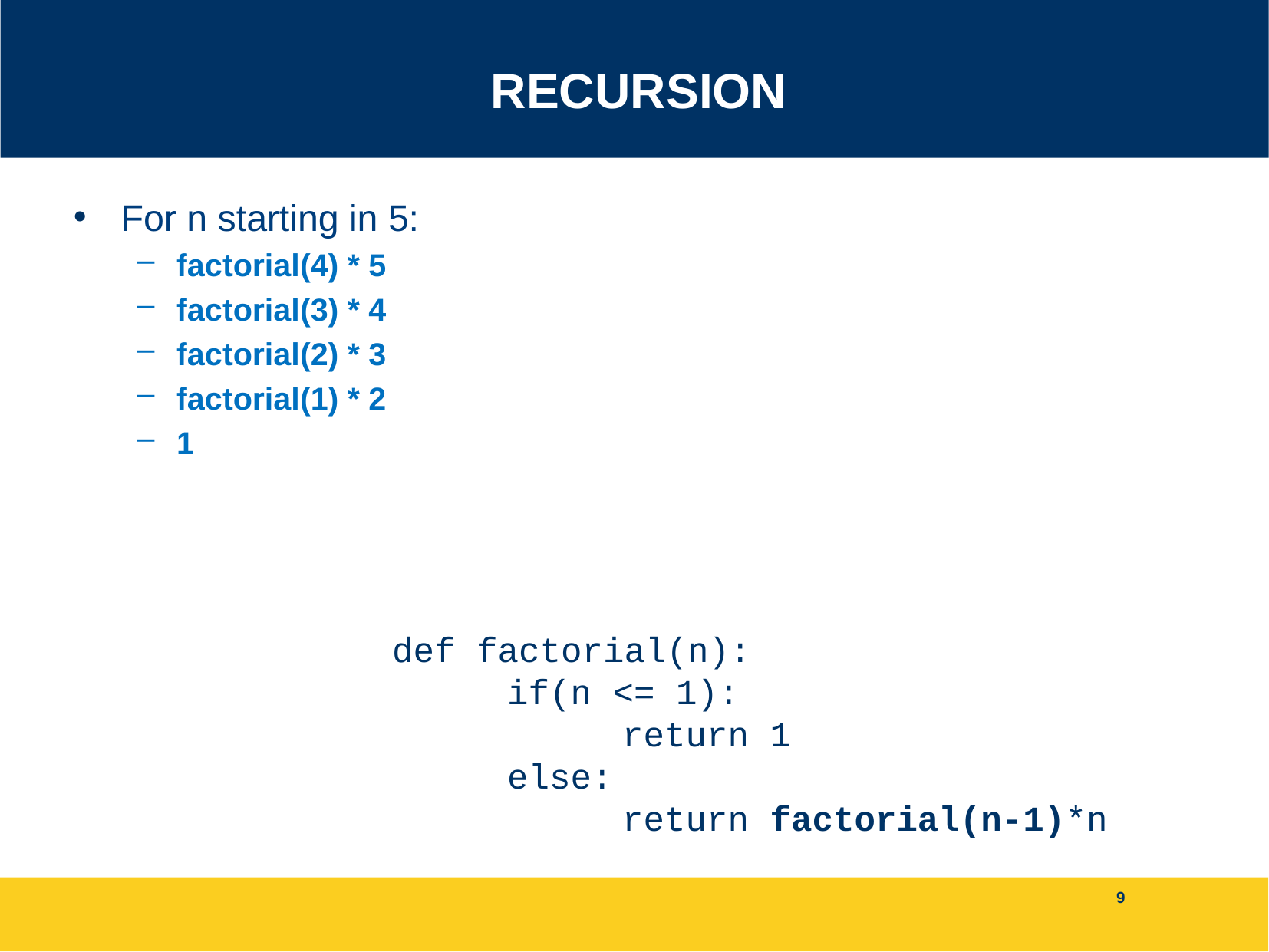

# Recursion
For n starting in 5:
factorial(4) * 5
factorial(3) * 4
factorial(2) * 3
factorial(1) * 2
1
def factorial(n):
	if(n <= 1):
		return 1
	else:
		return factorial(n-1)*n

9